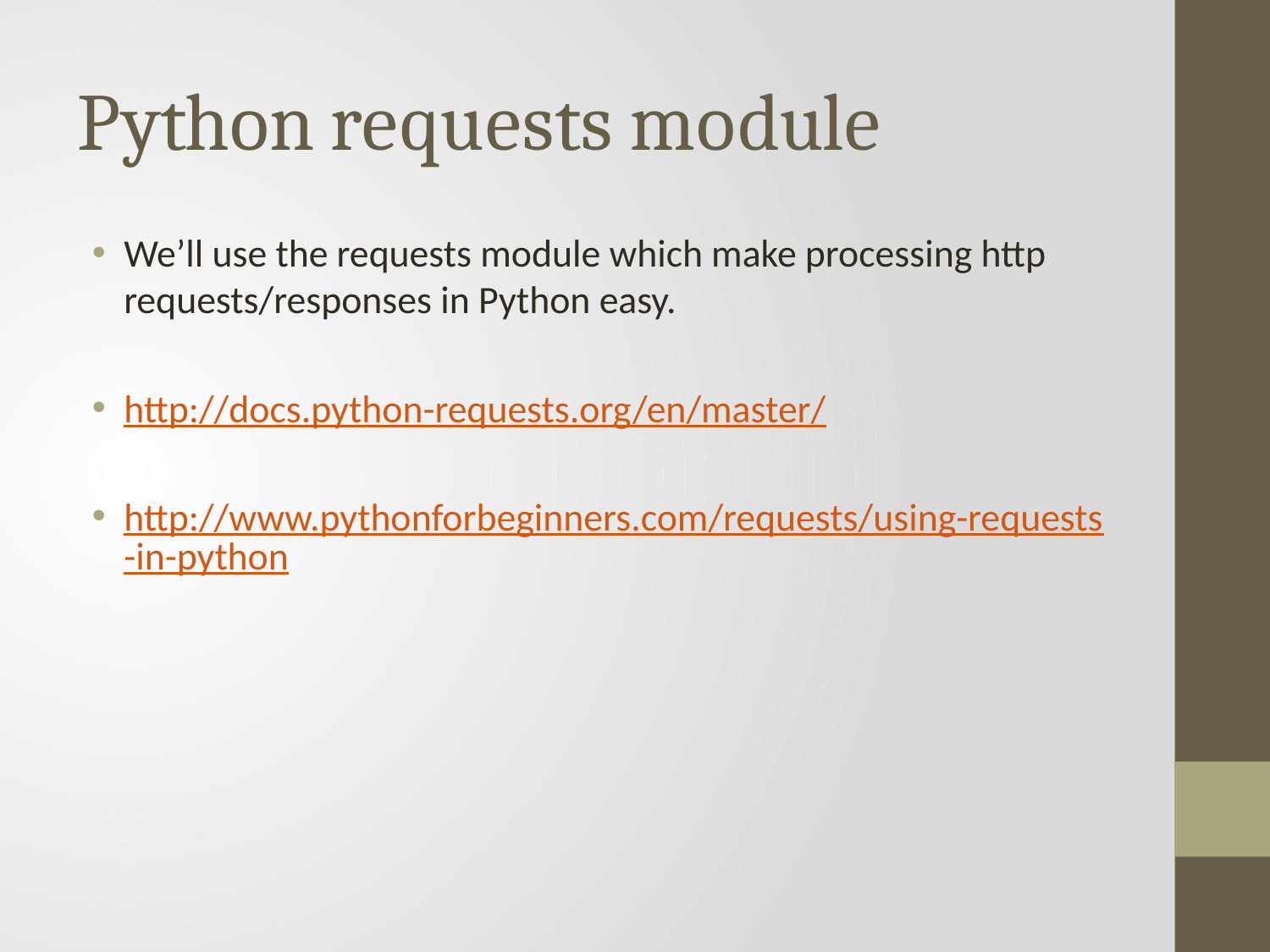

# Python requests module
We’ll use the requests module which make processing http requests/responses in Python easy.

http://docs.python-requests.org/en/master/

http://www.pythonforbeginners.com/requests/using-requests-in-python